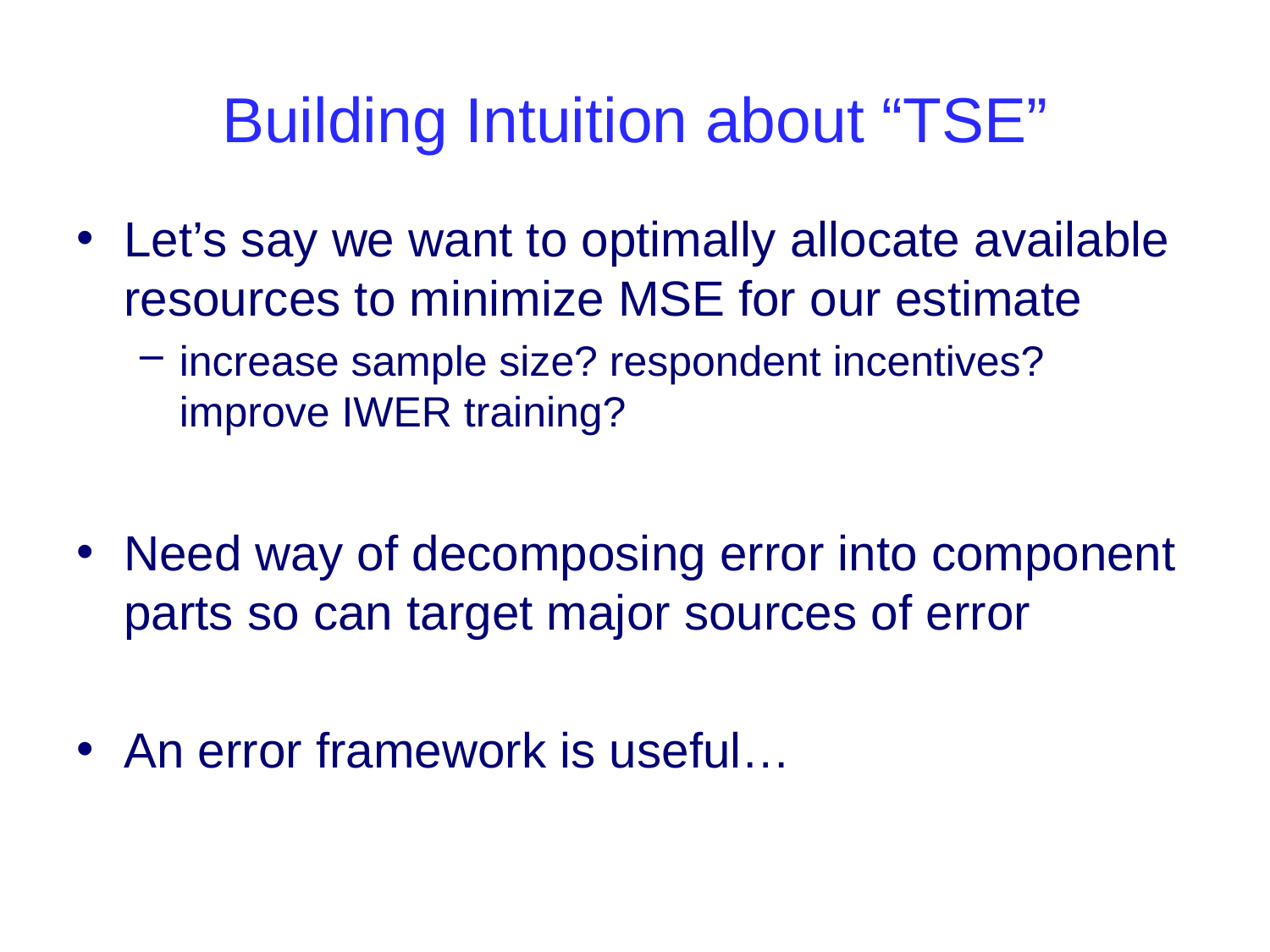

# Building Intuition about “TSE”
Let’s say we want to optimally allocate available resources to minimize MSE for our estimate
increase sample size? respondent incentives? improve IWER training?

Need way of decomposing error into component parts so can target major sources of error

An error framework is useful…